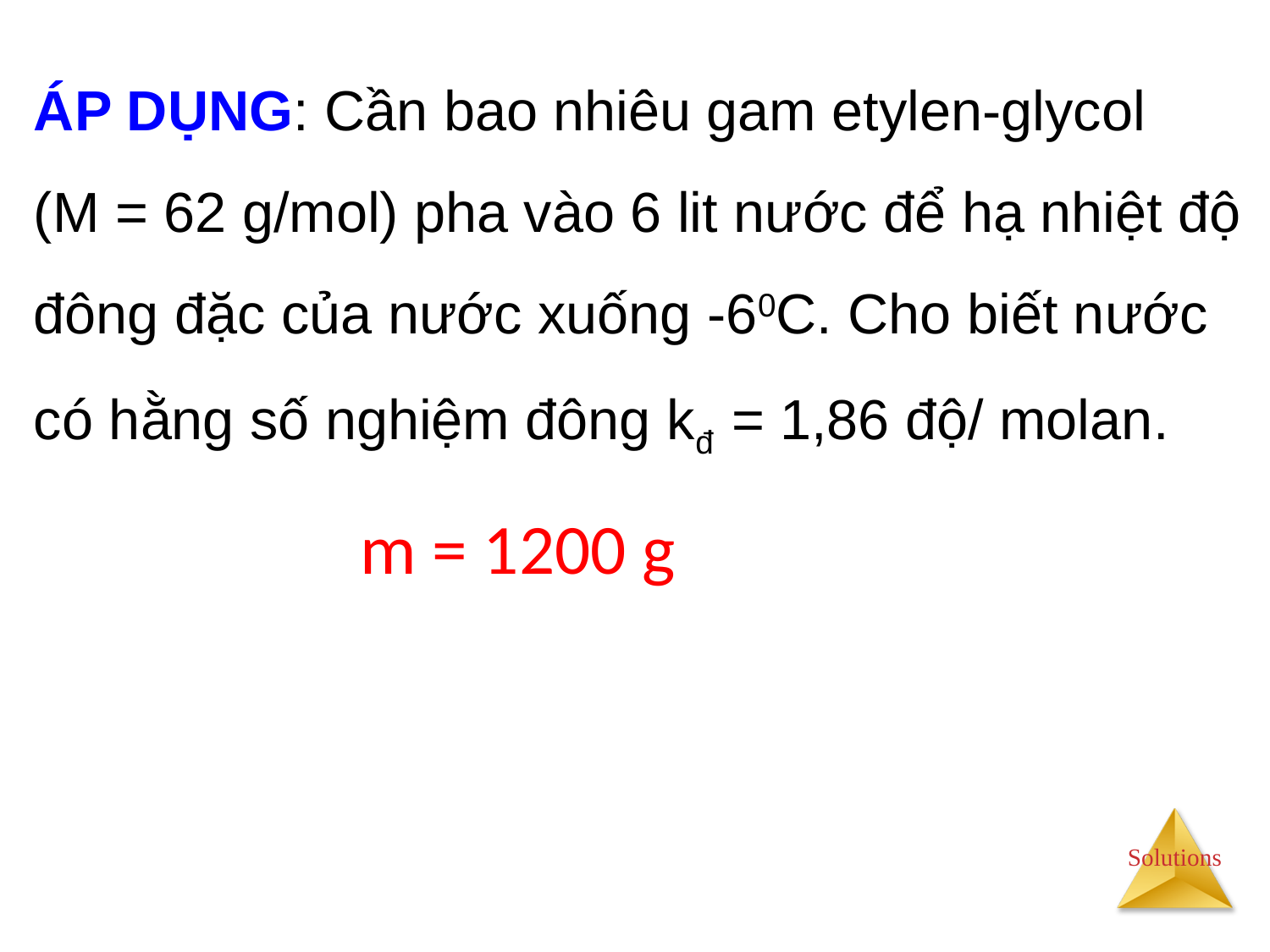

# ÁP DỤNG: Cần bao nhiêu gam etylen-glycol (M = 62 g/mol) pha vào 6 lit nước để hạ nhiệt độ đông đặc của nước xuống -60C. Cho biết nước có hằng số nghiệm đông kđ  = 1,86 độ/ molan.
                               m = 1200 g